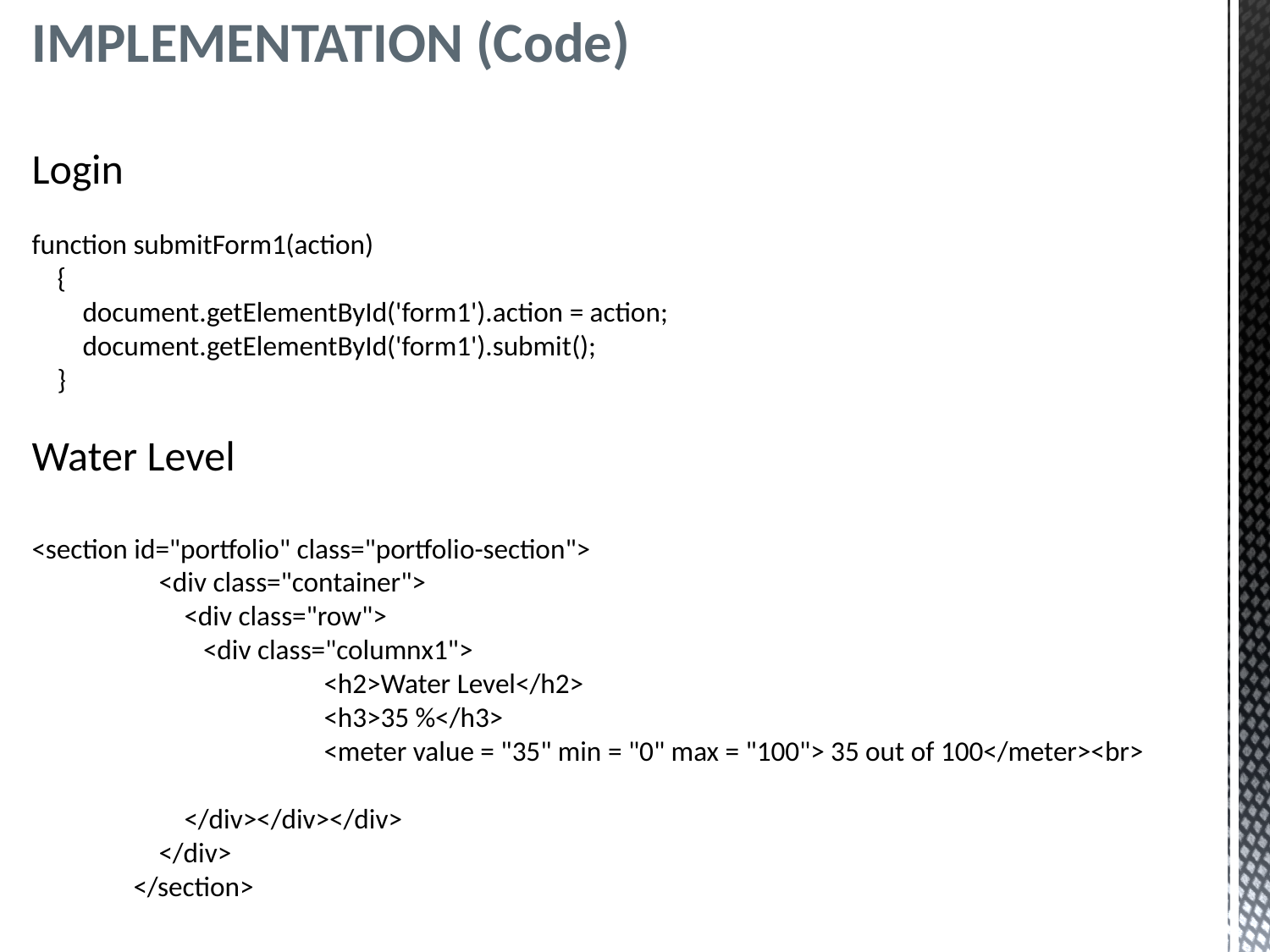

IMPLEMENTATION (Code)

Login

function submitForm1(action)
    {
        document.getElementById('form1').action = action;
        document.getElementById('form1').submit();
    }

Water Level

<section id="portfolio" class="portfolio-section">
                    <div class="container">
                        <div class="row">
                           <div class="columnx1">
		      <h2>Water Level</h2>
		      <h3>35 %</h3>
		      <meter value = "35" min = "0" max = "100"> 35 out of 100</meter><br>

                        </div></div></div>
                    </div>
                </section>